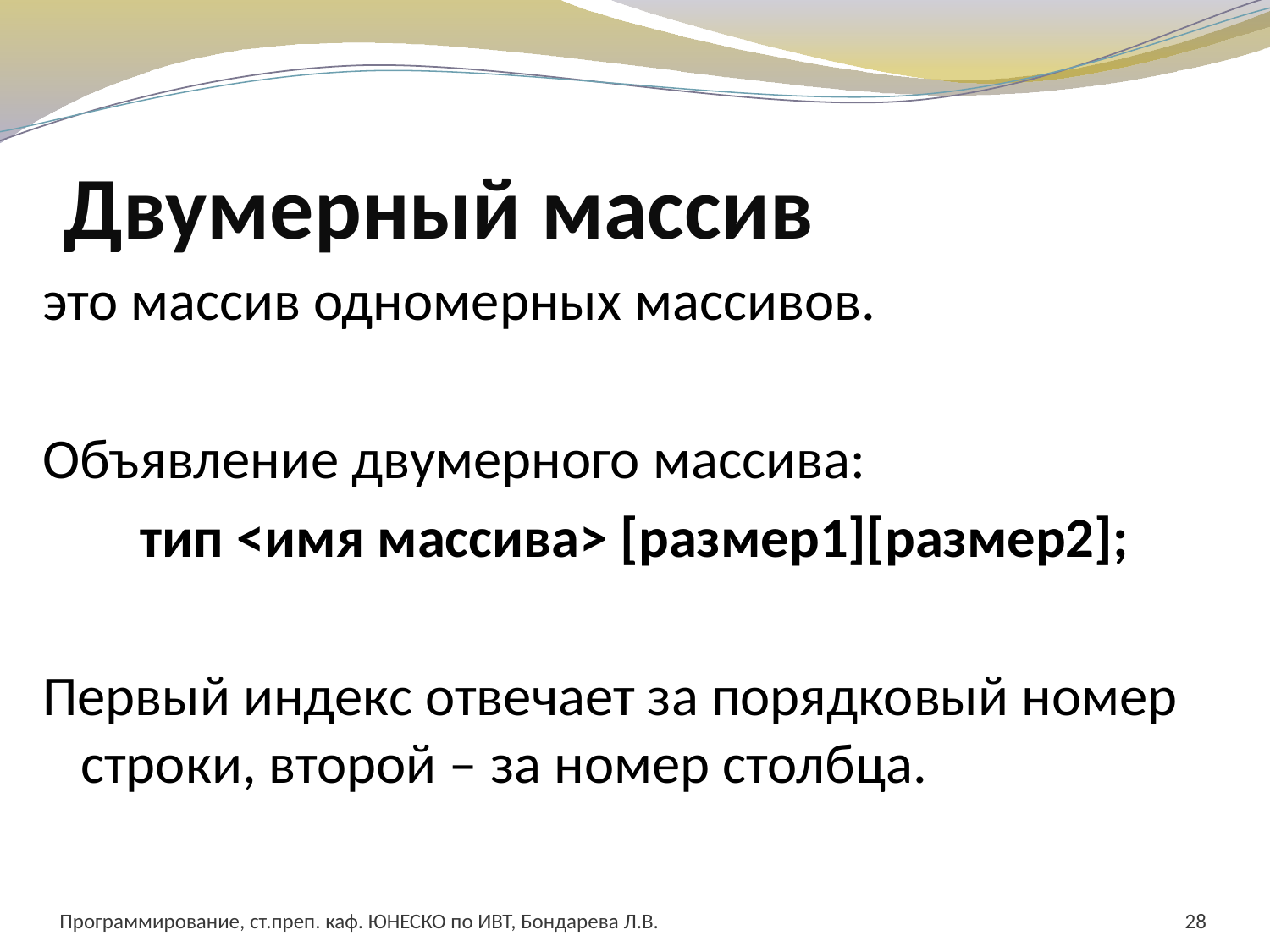

# Двумерный массив
это массив одномерных массивов.

Объявление двумерного массива:
тип <имя массива> [размер1][размер2];

Первый индекс отвечает за порядковый номер строки, второй – за номер столбца.

Программирование, ст.преп. каф. ЮНЕСКО по ИВТ, Бондарева Л.В.
28